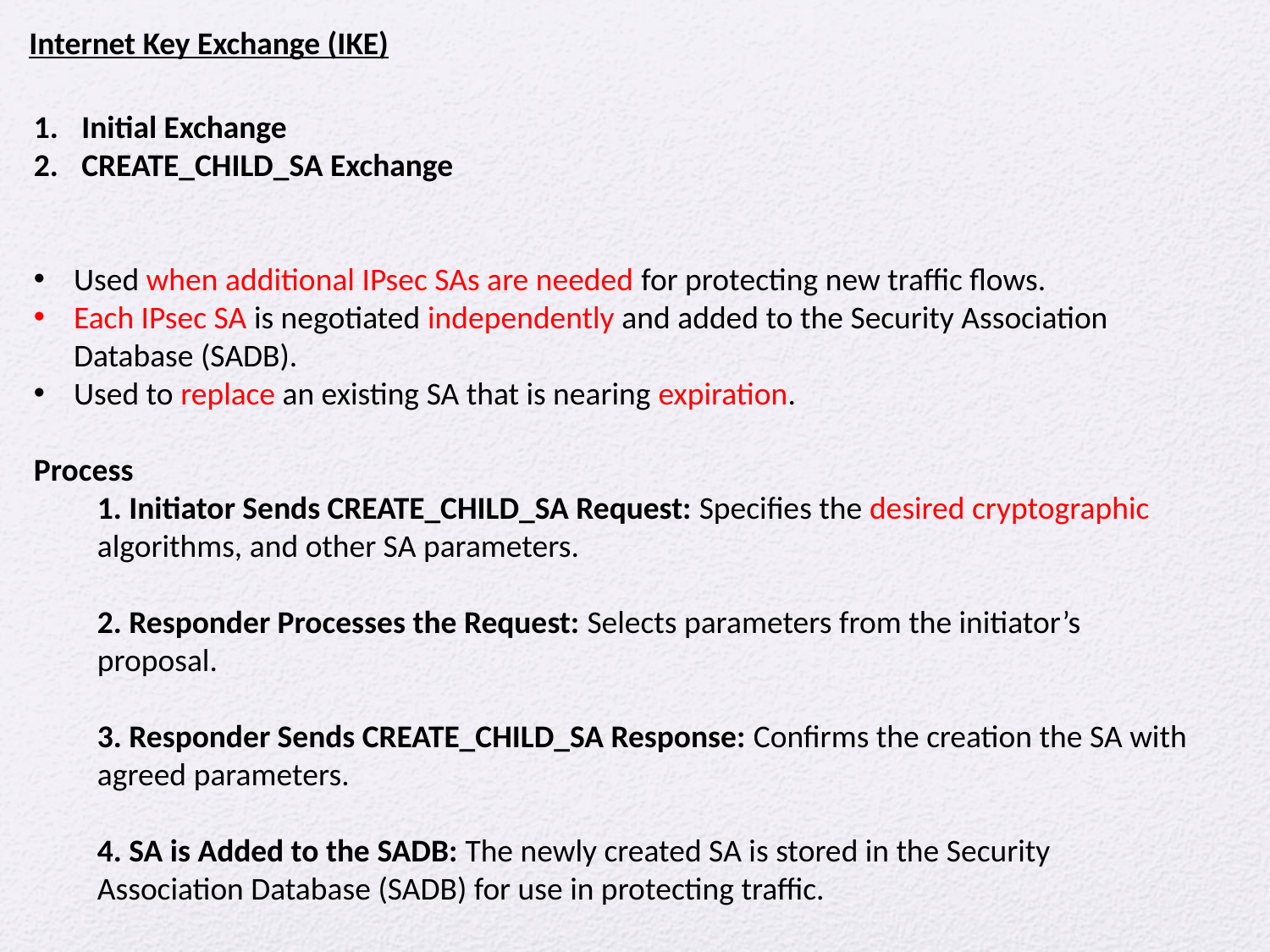

Internet Key Exchange (IKE)
Initial Exchange
CREATE_CHILD_SA Exchange

Used when additional IPsec SAs are needed for protecting new traffic flows.
Each IPsec SA is negotiated independently and added to the Security Association Database (SADB).
Used to replace an existing SA that is nearing expiration.

Process
1. Initiator Sends CREATE_CHILD_SA Request: Specifies the desired cryptographic algorithms, and other SA parameters.

2. Responder Processes the Request: Selects parameters from the initiator’s proposal.

3. Responder Sends CREATE_CHILD_SA Response: Confirms the creation the SA with agreed parameters.

4. SA is Added to the SADB: The newly created SA is stored in the Security Association Database (SADB) for use in protecting traffic.